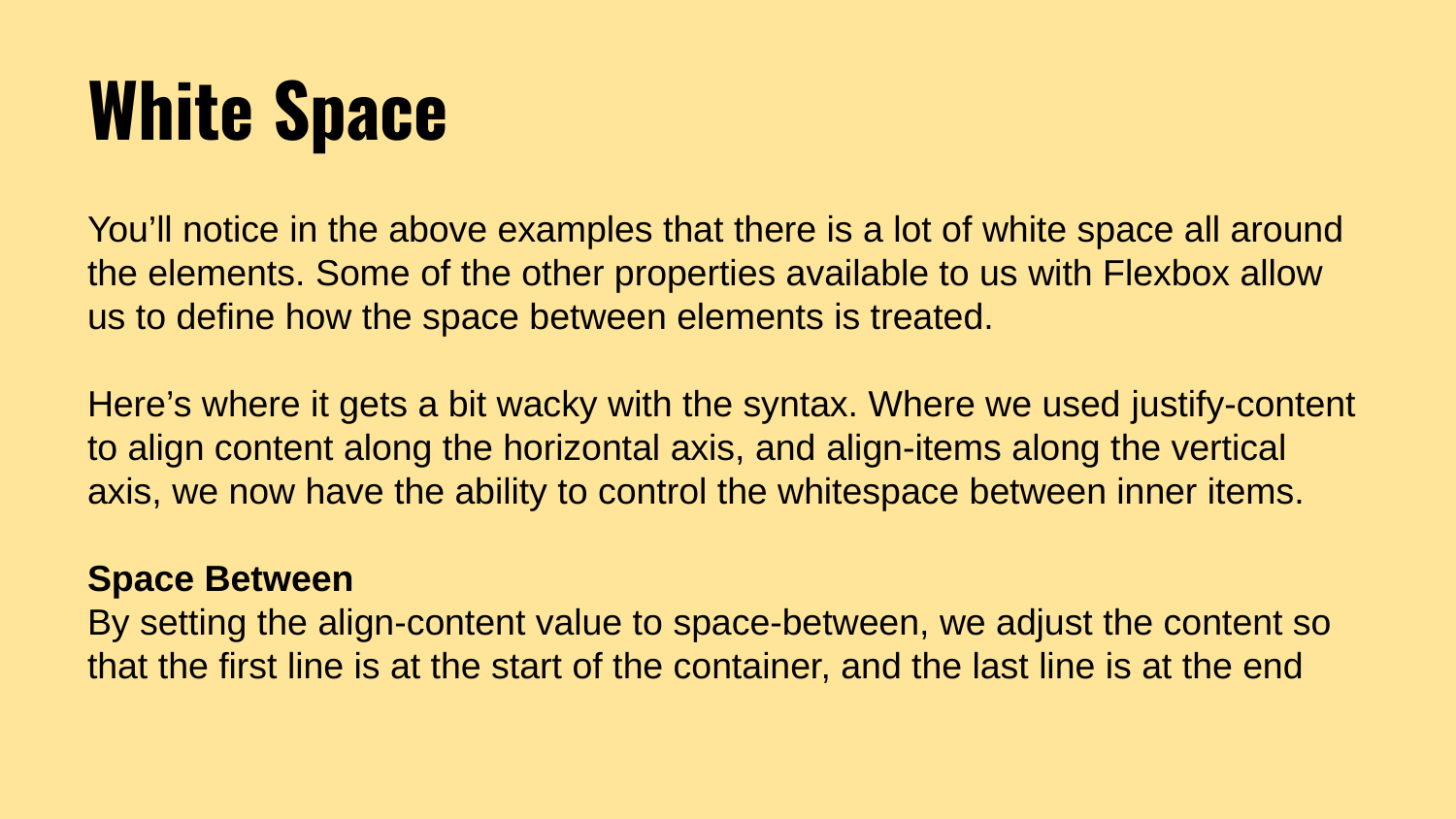

# White Space
You’ll notice in the above examples that there is a lot of white space all around the elements. Some of the other properties available to us with Flexbox allow us to define how the space between elements is treated.

Here’s where it gets a bit wacky with the syntax. Where we used justify-content to align content along the horizontal axis, and align-items along the vertical axis, we now have the ability to control the whitespace between inner items.

Space Between
By setting the align-content value to space-between, we adjust the content so that the first line is at the start of the container, and the last line is at the end